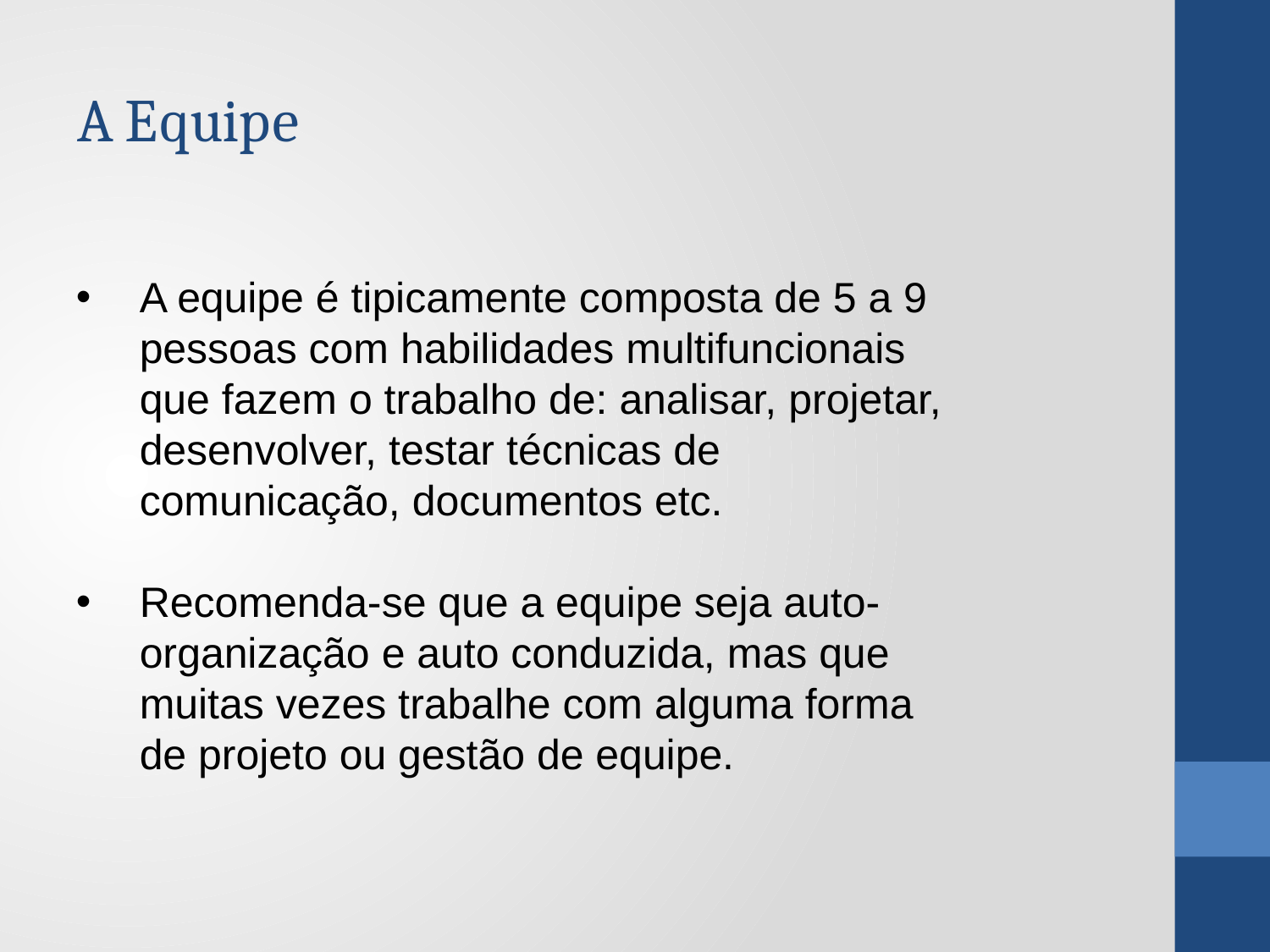

# A Equipe
A equipe é tipicamente composta de 5 a 9 pessoas com habilidades multifuncionais que fazem o trabalho de: analisar, projetar, desenvolver, testar técnicas de comunicação, documentos etc.

Recomenda-se que a equipe seja auto-organização e auto conduzida, mas que muitas vezes trabalhe com alguma forma de projeto ou gestão de equipe.